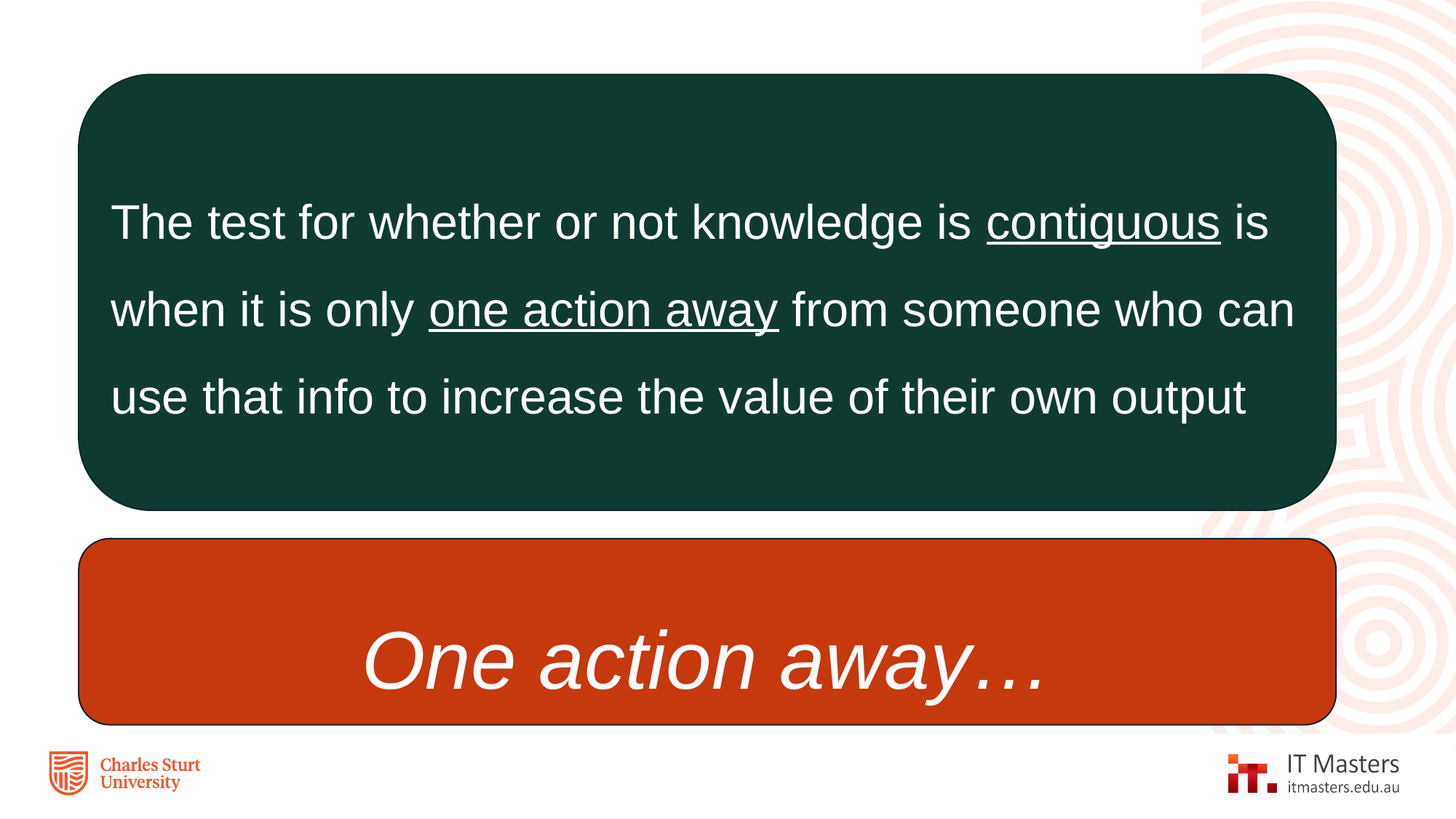

The test for whether or not knowledge is contiguous is when it is only one action away from someone who can use that info to increase the value of their own output
#

One action away…